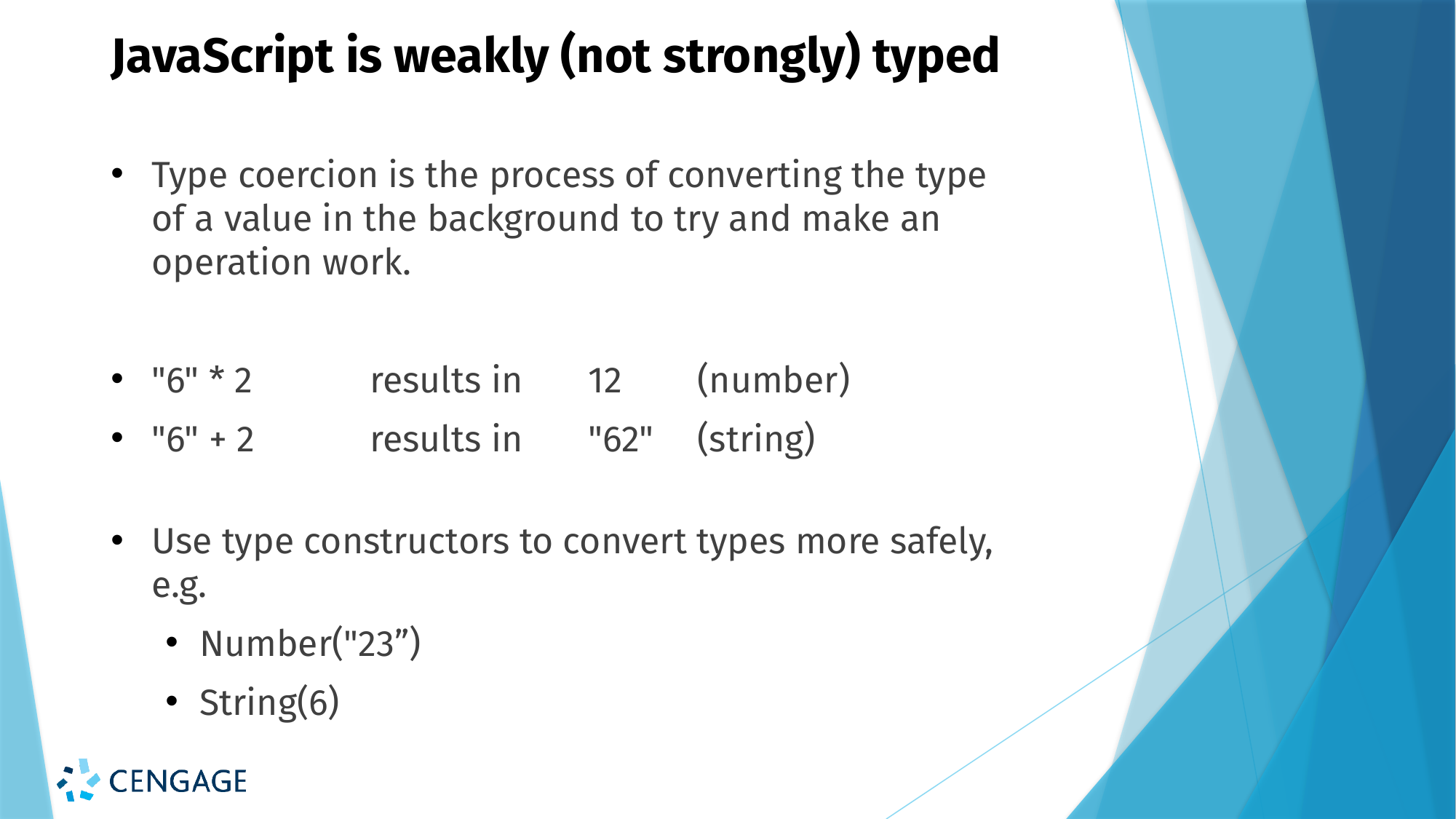

# JavaScript is weakly (not strongly) typed
Type coercion is the process of converting the type of a value in the background to try and make an operation work.

"6" * 2 	results in 	12	(number)
"6" + 2 	results in 	"62"	(string)
Use type constructors to convert types more safely, e.g.
Number("23”)
String(6)